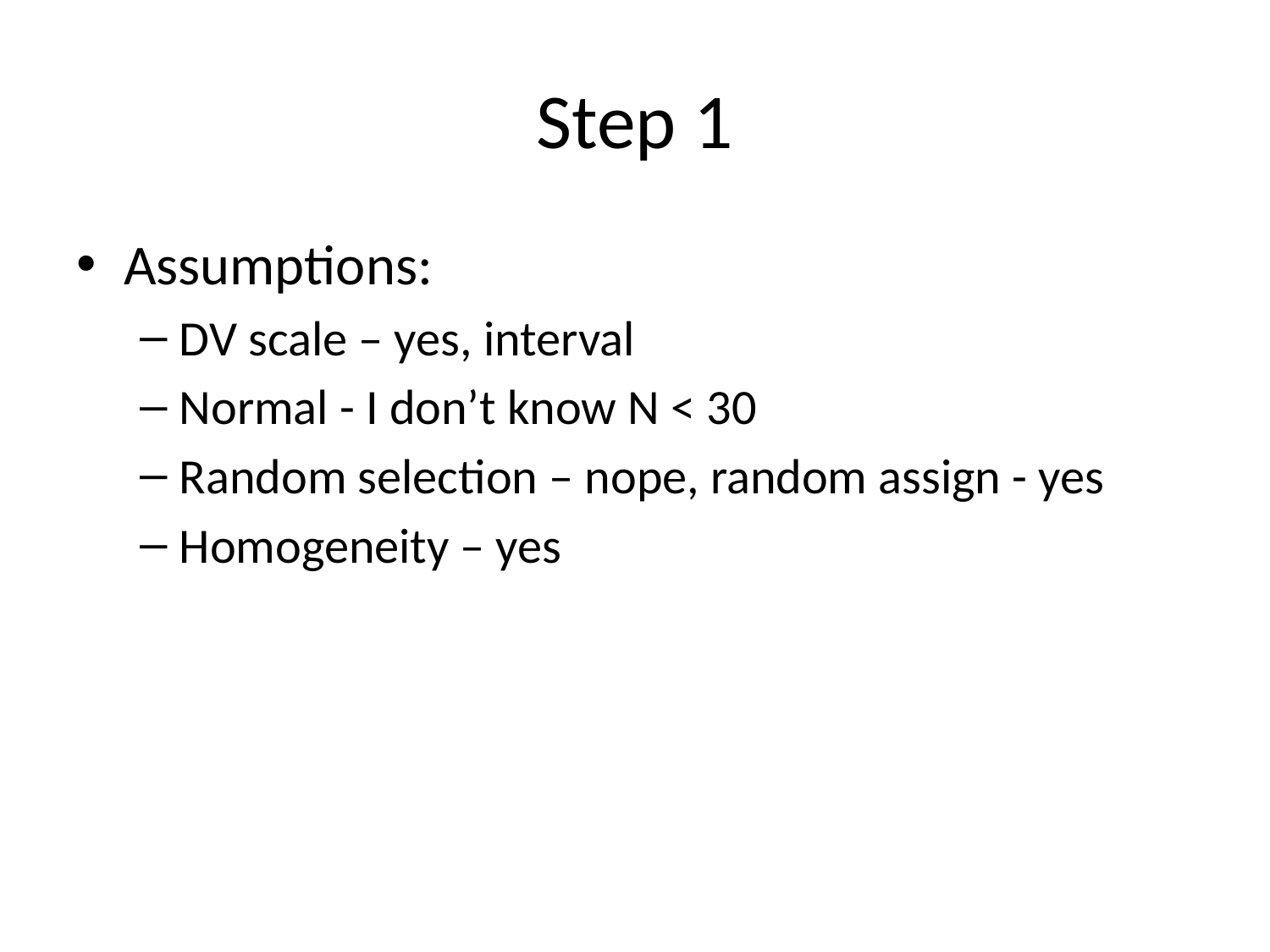

# Step 1
Assumptions:
DV scale – yes, interval
Normal - I don’t know N < 30
Random selection – nope, random assign - yes
Homogeneity – yes